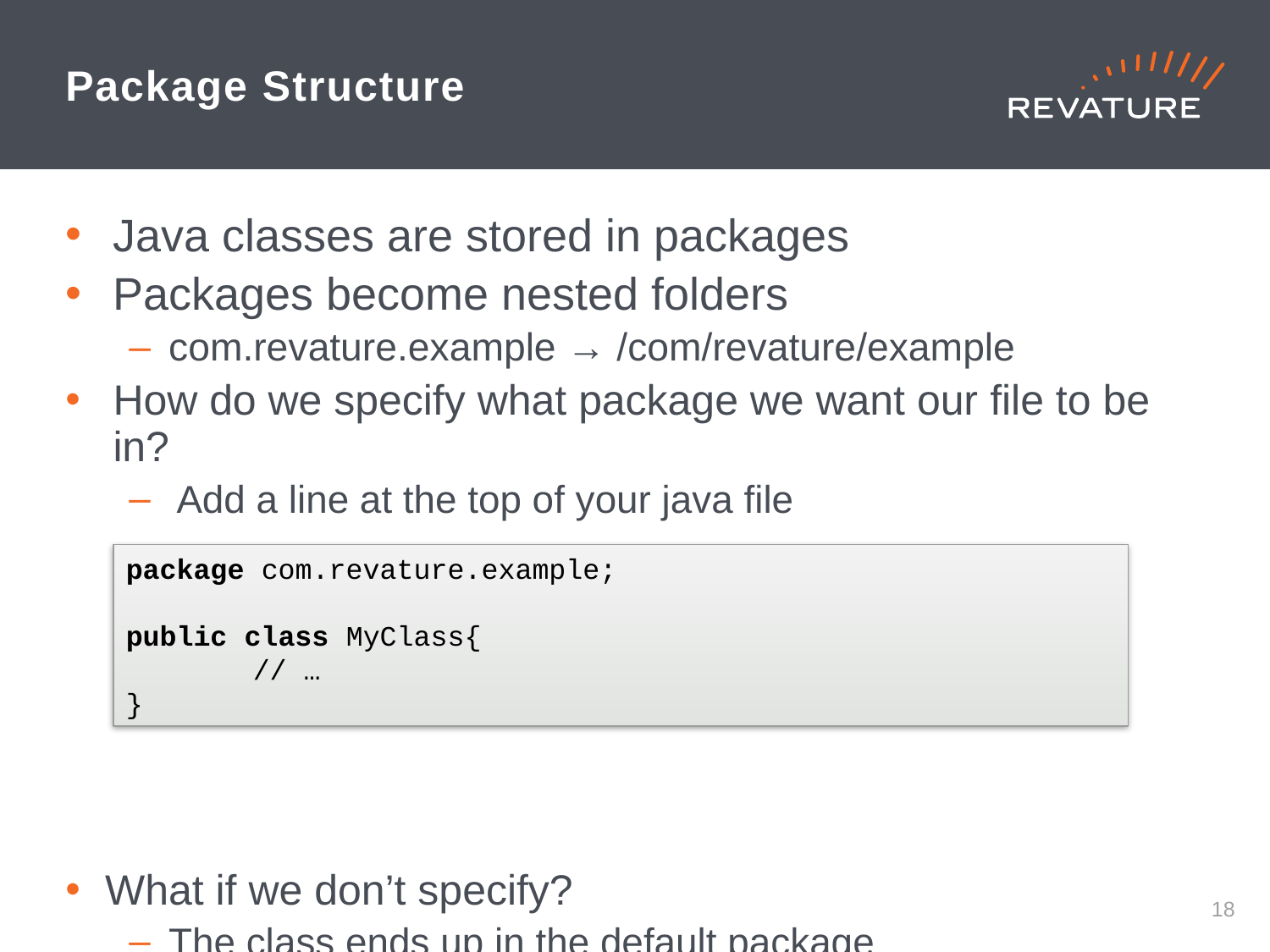

# Package Structure
Java classes are stored in packages
Packages become nested folders
com.revature.example → /com/revature/example
How do we specify what package we want our file to be in?
Add a line at the top of your java file

What if we don’t specify?
The class ends up in the default package

package com.revature.example;

public class MyClass{
	// …
}
18